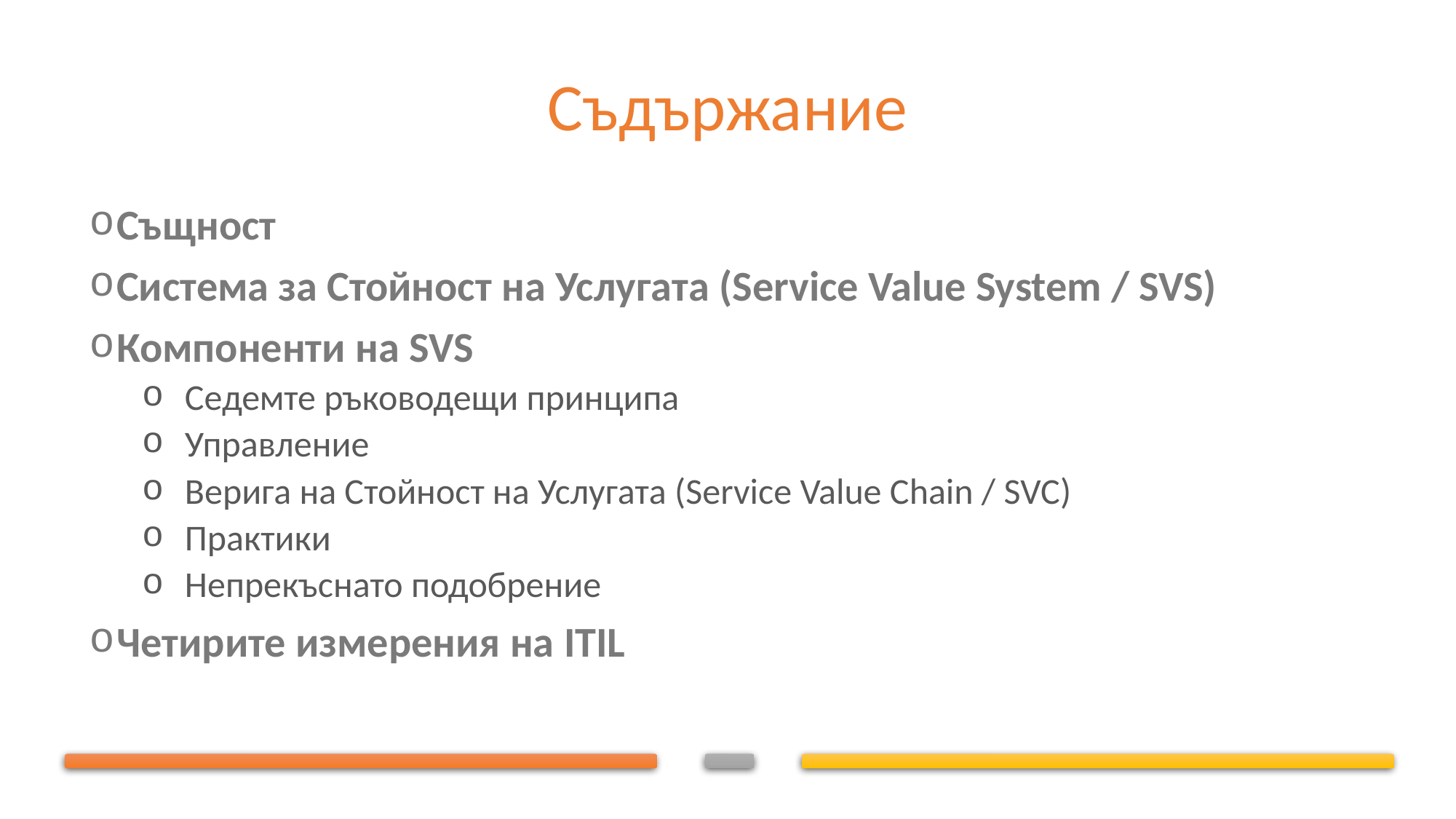

# Съдържание
Същност
Система за Стойност на Услугата (Service Value System / SVS)
Компоненти на SVS
Седемте ръководещи принципа
Управление
Верига на Стойност на Услугата (Service Value Chain / SVC)
Практики
Непрекъснато подобрение
Четирите измерения на ITIL